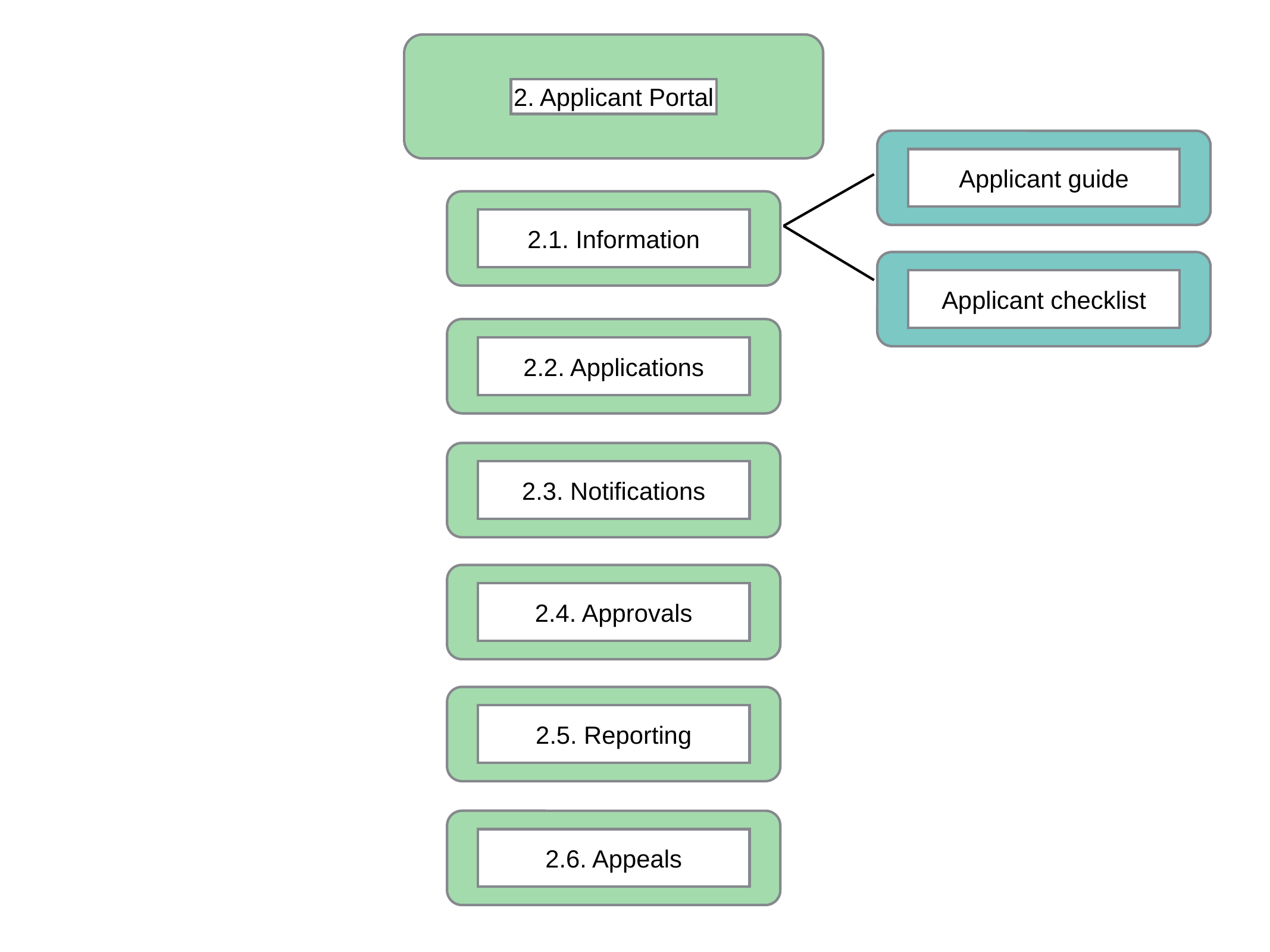

2. Applicant Portal

Applicant guide

2.1. Information

Applicant checklist

2.2. Applications

2.3. Notifications

2.4. Approvals

2.5. Reporting

2.6. Appeals